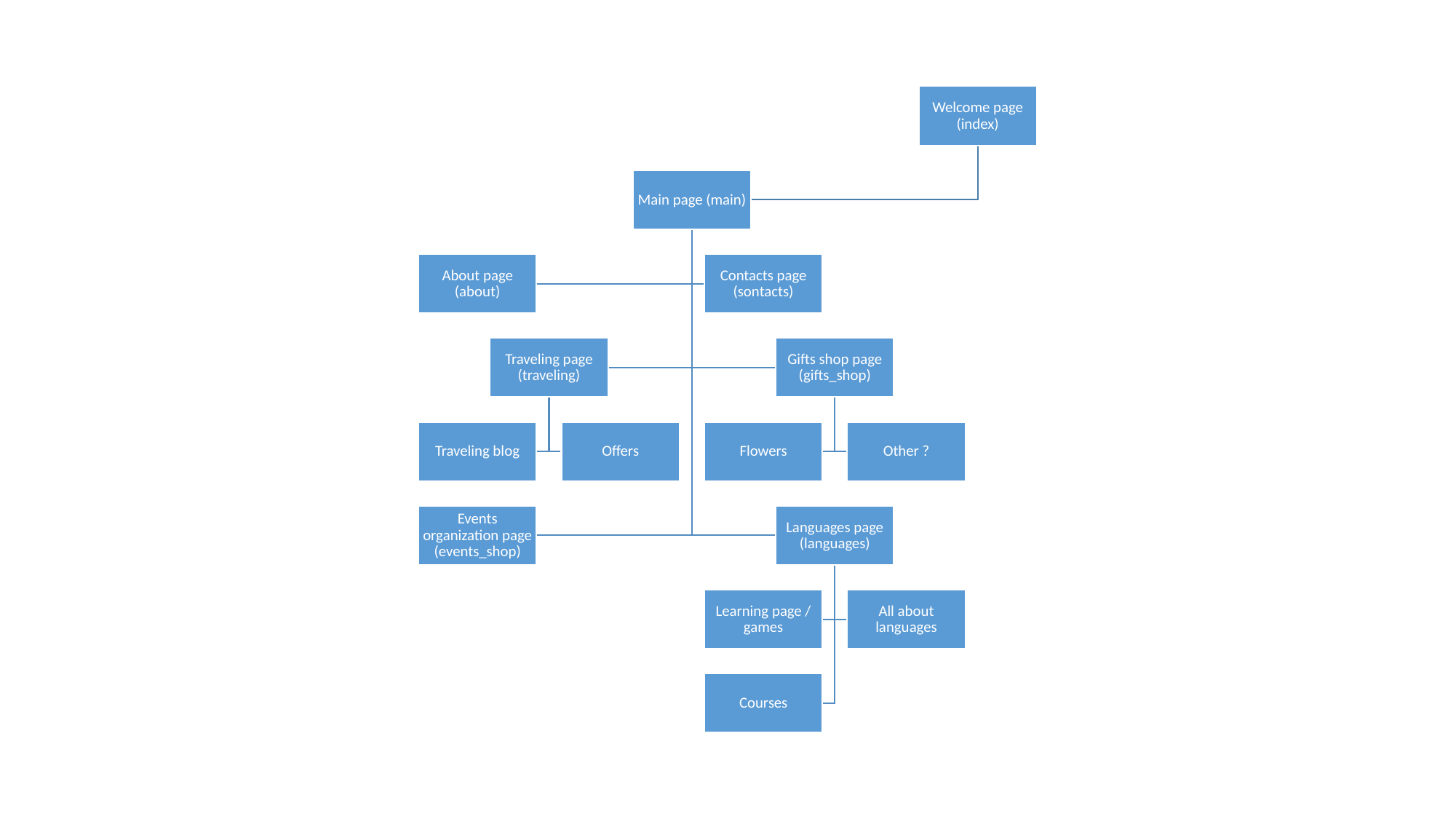

Welcome page (index)
Main page (main)
About page (about)
Contacts page (sontacts)
Traveling page (traveling)
Traveling blog
Offers
Gifts shop page (gifts_shop)
Flowers
Other ?
Events organization page (events_shop)
Languages page (languages)
Learning page / games
All about languages
Courses